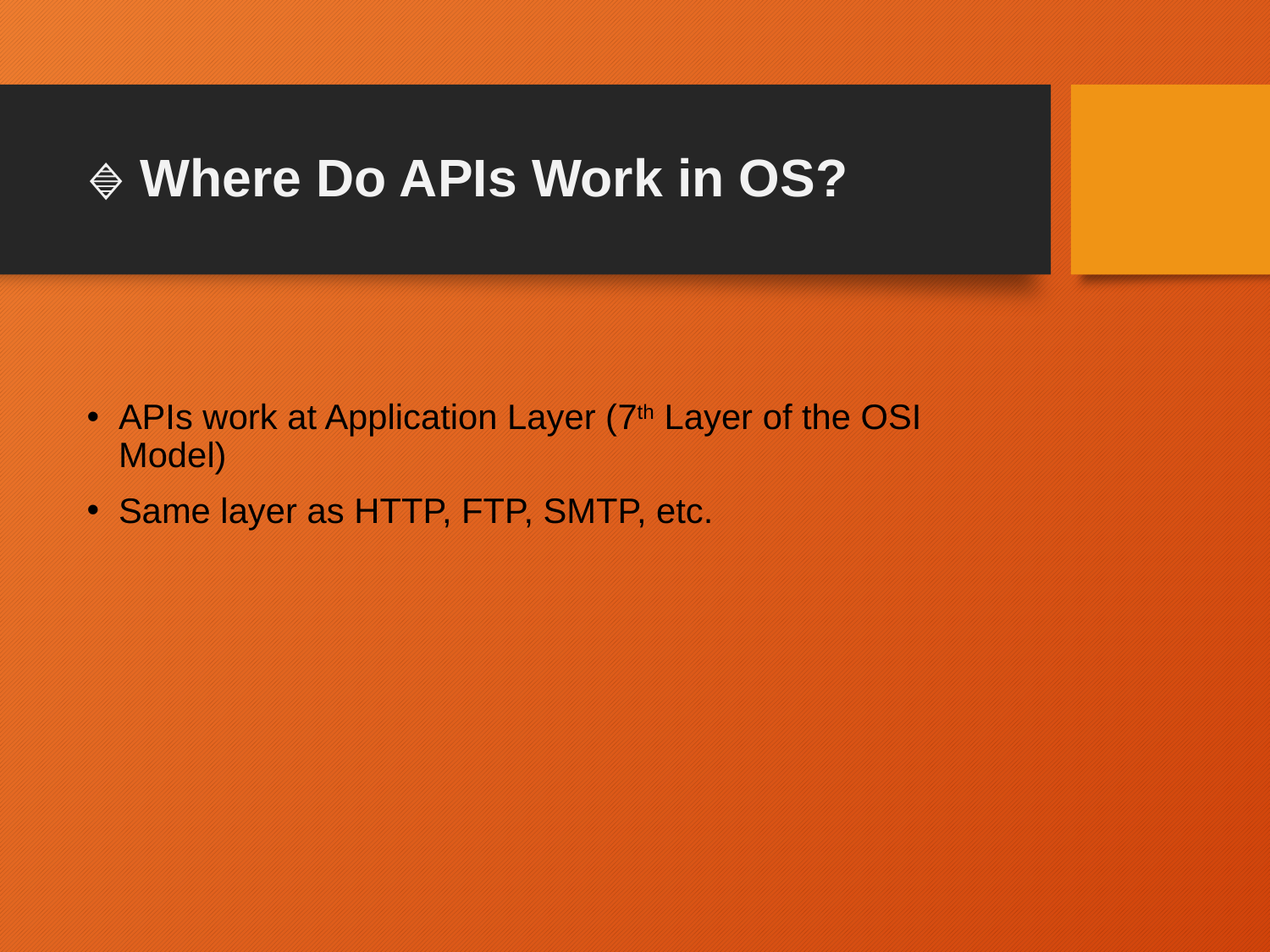

# 🔹 Where Do APIs Work in OS?

APIs work at Application Layer (7th Layer of the OSI Model)
Same layer as HTTP, FTP, SMTP, etc.